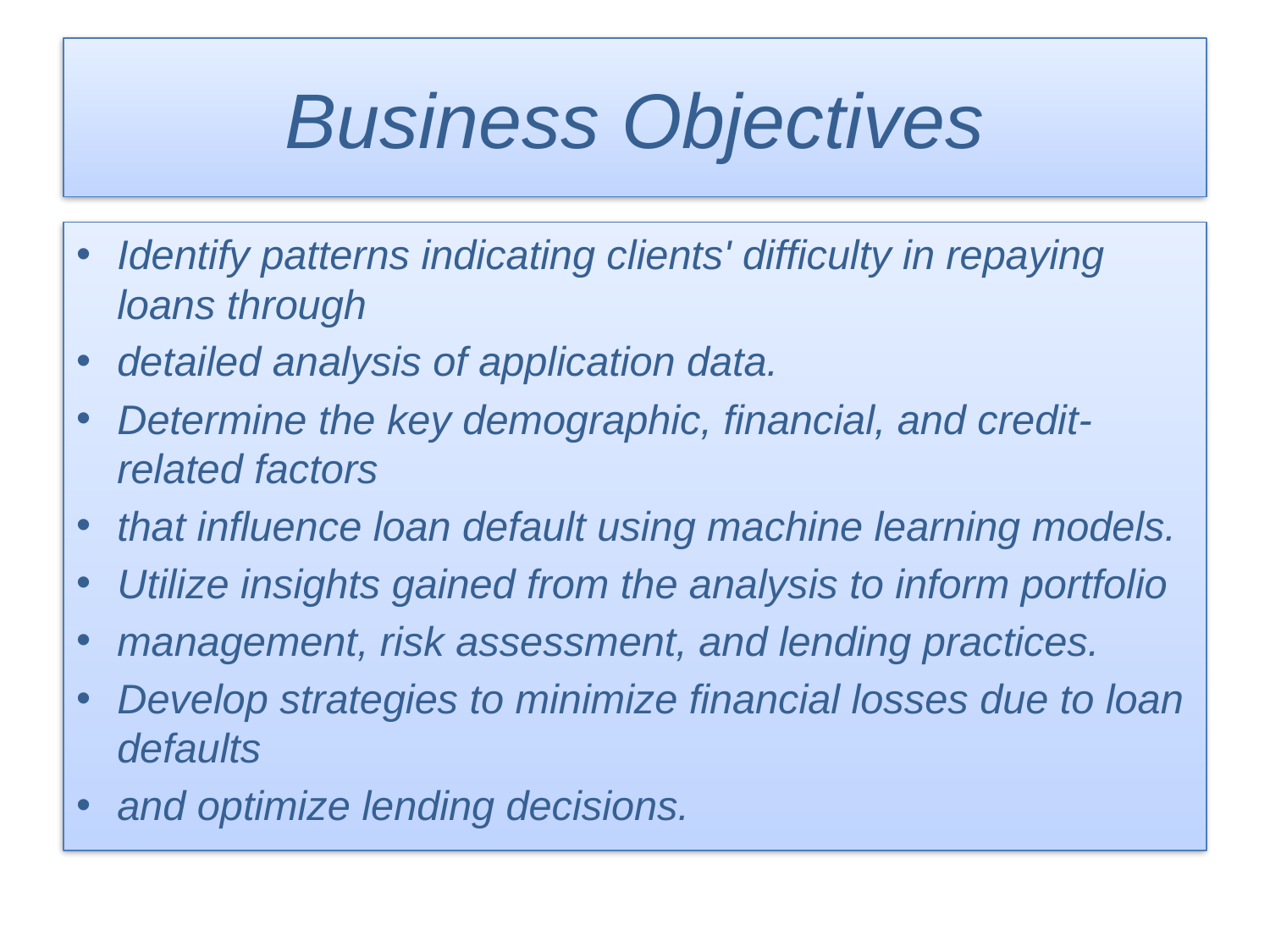

# Business Objectives
Identify patterns indicating clients' difficulty in repaying loans through
detailed analysis of application data.
Determine the key demographic, financial, and credit-related factors
that influence loan default using machine learning models.
Utilize insights gained from the analysis to inform portfolio
management, risk assessment, and lending practices.
Develop strategies to minimize financial losses due to loan defaults
and optimize lending decisions.